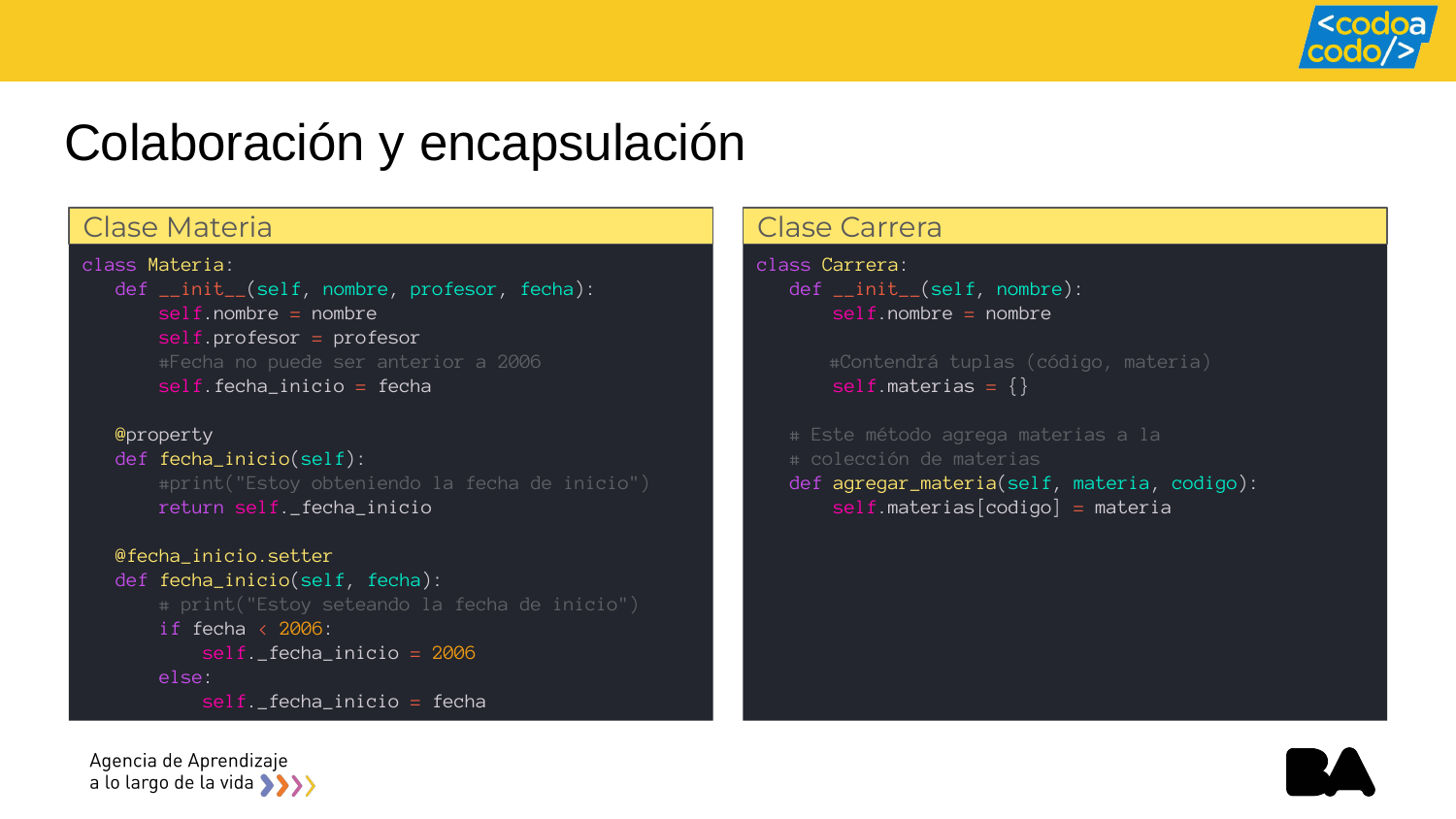

# Colaboración y encapsulación
Clase Materia
Clase Carrera
class Materia:
   def __init__(self, nombre, profesor, fecha):
       self.nombre = nombre
       self.profesor = profesor
       #Fecha no puede ser anterior a 2006
       self.fecha_inicio = fecha

   @property
   def fecha_inicio(self):
       #print("Estoy obteniendo la fecha de inicio")
       return self._fecha_inicio

   @fecha_inicio.setter
   def fecha_inicio(self, fecha):
       # print("Estoy seteando la fecha de inicio")
       if fecha < 2006:
           self._fecha_inicio = 2006
       else:
           self._fecha_inicio = fecha

class Carrera:
   def __init__(self, nombre):
       self.nombre = nombre

#Contendrá tuplas (código, materia)
       self.materias = {}

   # Este método agrega materias a la
   # colección de materias
   def agregar_materia(self, materia, codigo):
       self.materias[codigo] = materia